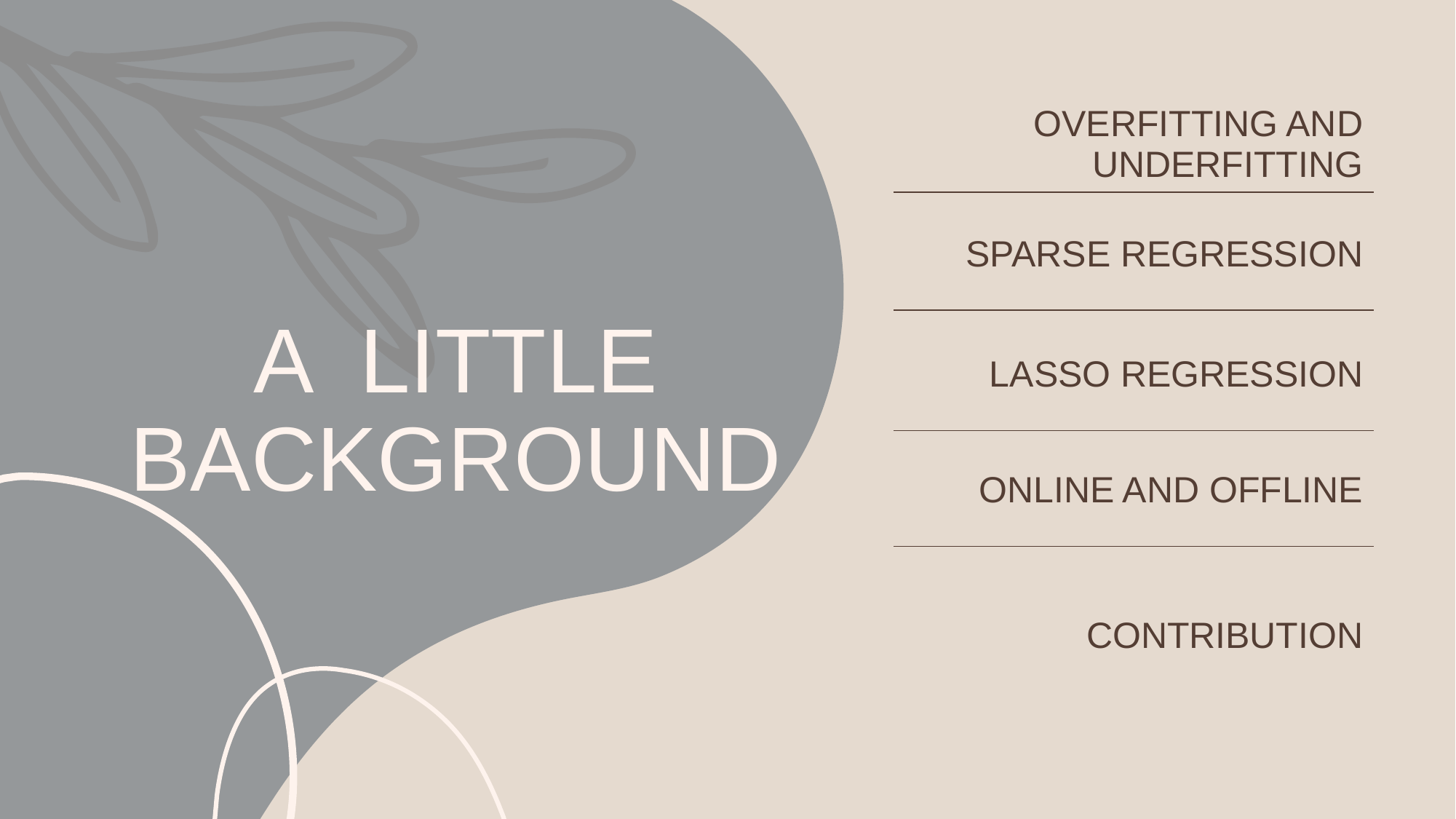

| OVERFITTING AND UNDERFITTING |
| --- |
| SPARSE REGRESSION |
| LASSO REGRESSION |
| ONLINE AND OFFLINE |
| CONTRIBUTION |
# A  LITTLE BACKGROUND